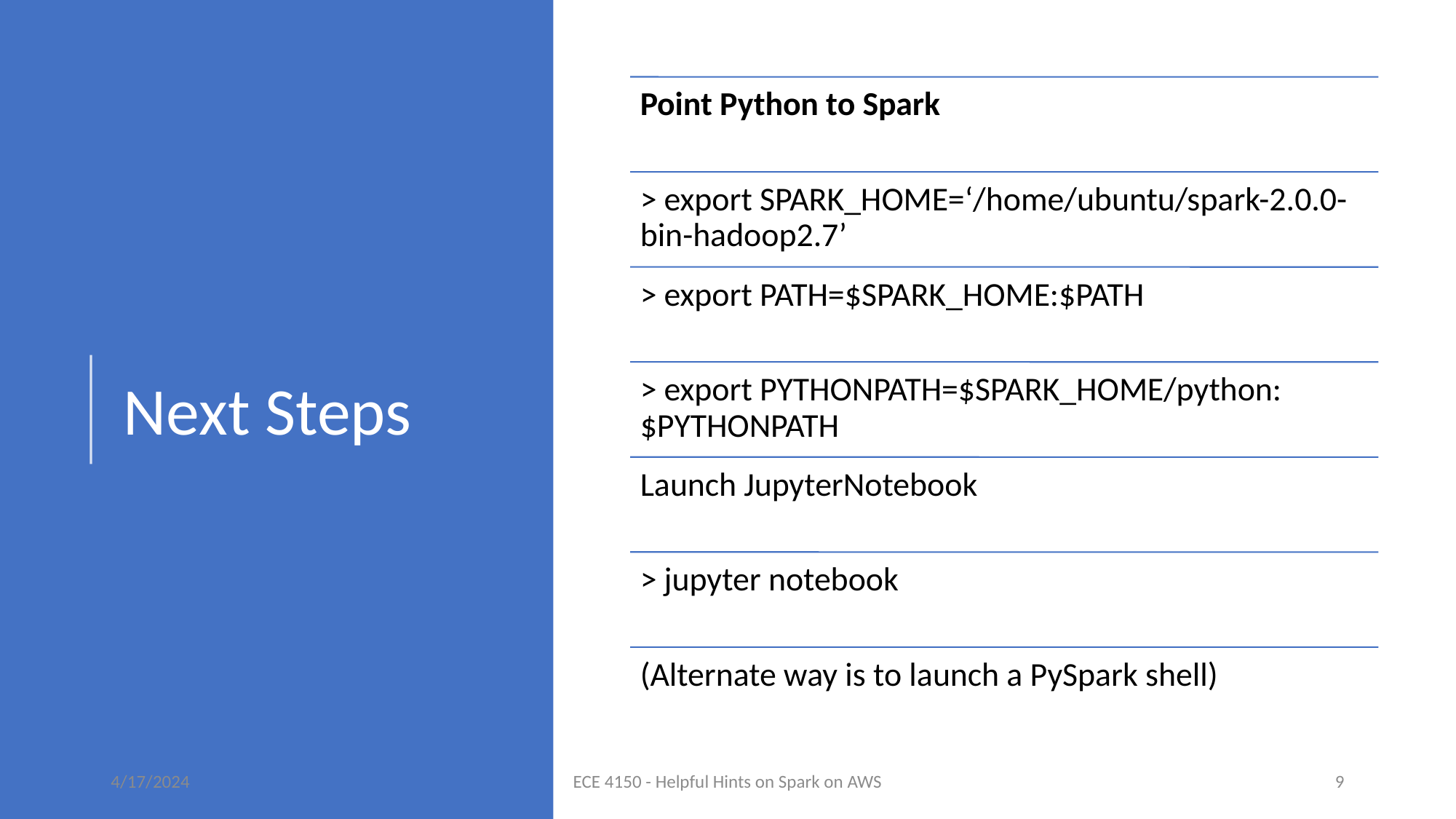

Point Python to Spark
> export SPARK_HOME=‘/home/ubuntu/spark-2.0.0-bin-hadoop2.7’
> export PATH=$SPARK_HOME:$PATH
> export PYTHONPATH=$SPARK_HOME/python:$PYTHONPATH
Launch JupyterNotebook
> jupyter notebook
(Alternate way is to launch a PySpark shell)
# Next Steps
4/17/2024
ECE 4150 - Helpful Hints on Spark on AWS
9